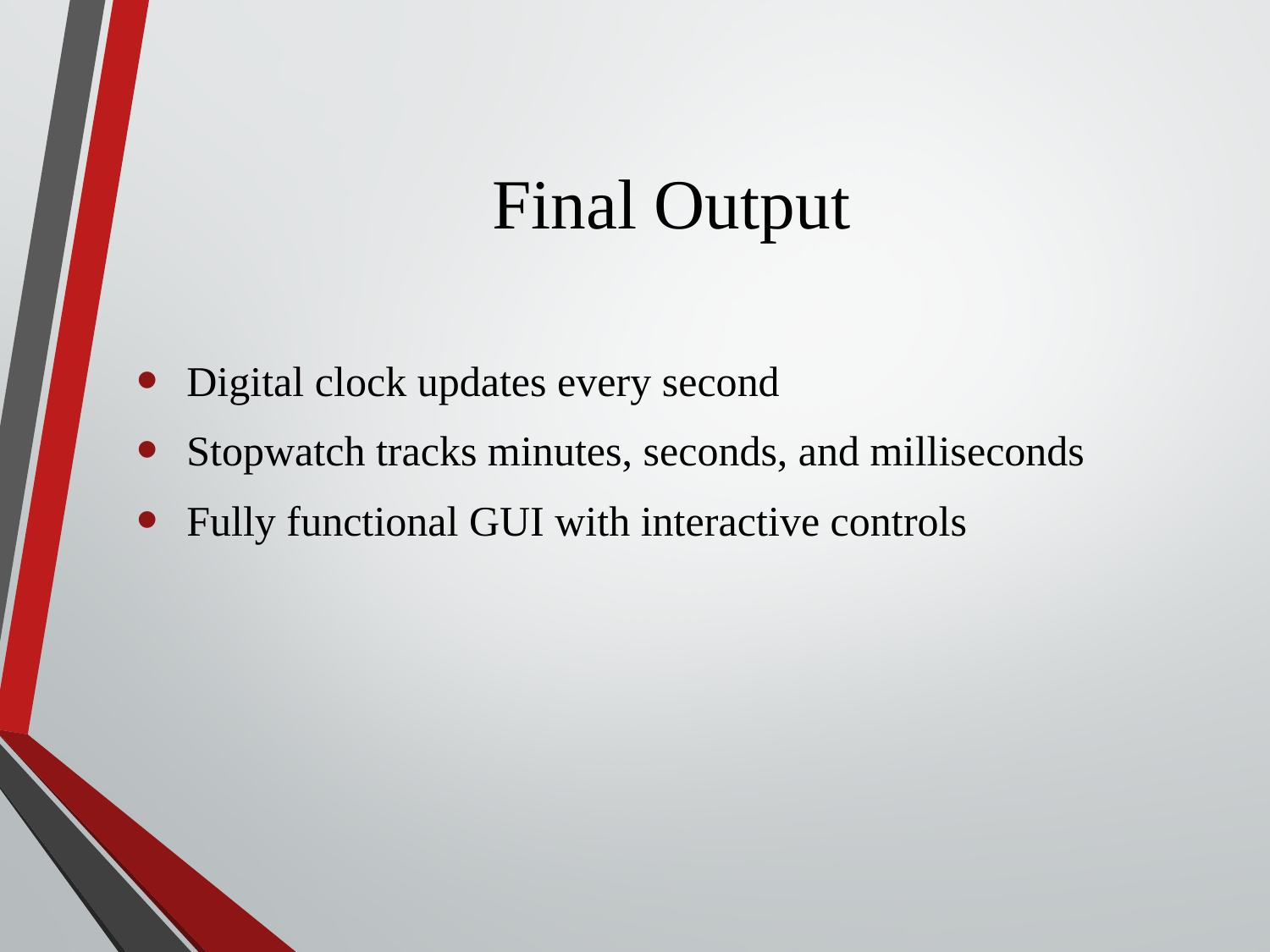

# Final Output
 Digital clock updates every second
 Stopwatch tracks minutes, seconds, and milliseconds
 Fully functional GUI with interactive controls